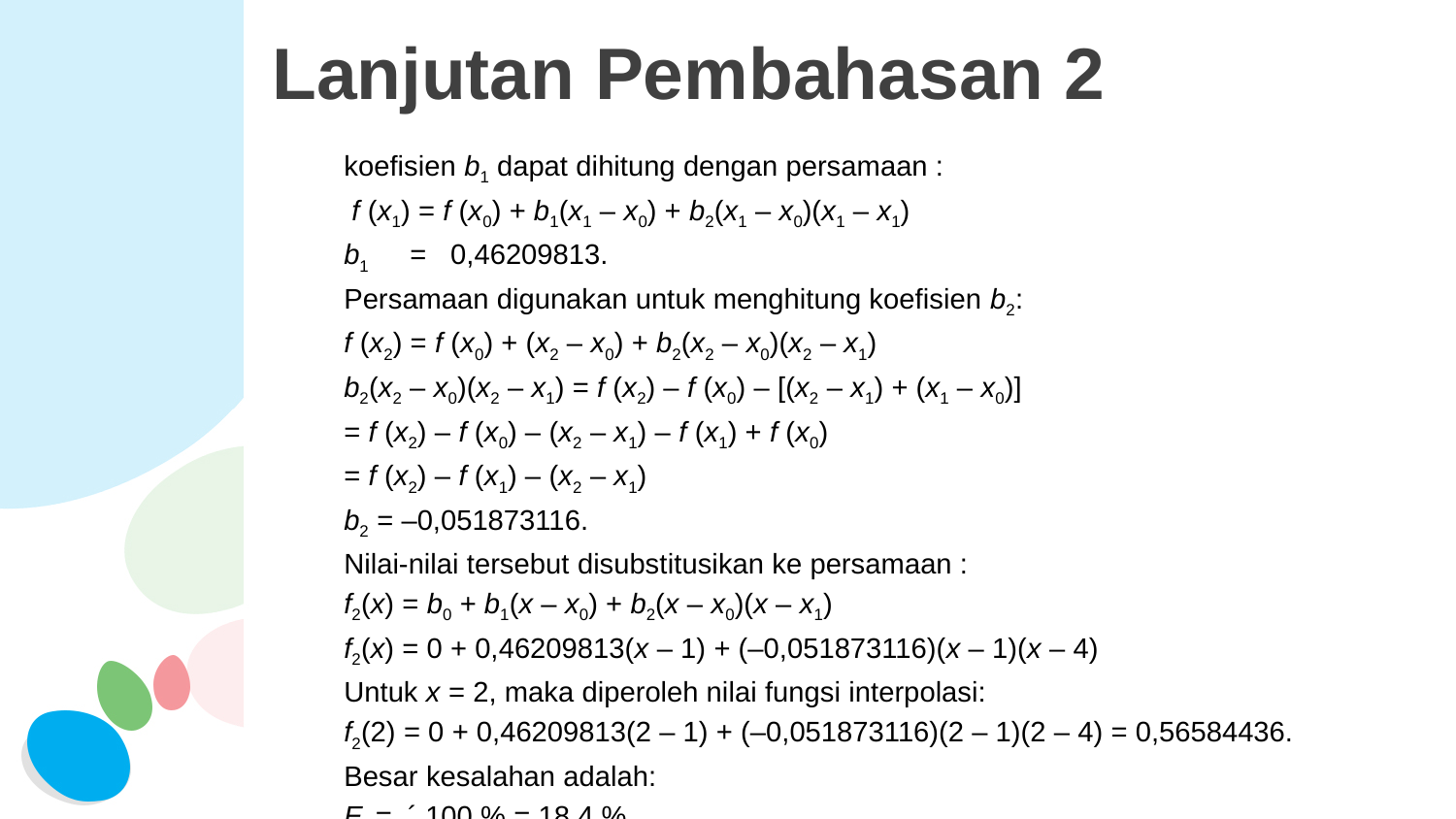

# Lanjutan Pembahasan 2
koefisien b1 dapat dihitung dengan persamaan :
 f (x1) = f (x0) + b1(x1 – x0) + b2(x1 – x0)(x1 – x1)
b1      =   0,46209813.
Persamaan digunakan untuk menghitung koefisien b2:
f (x2) = f (x0) + (x2 – x0) + b2(x2 – x0)(x2 – x1)
b2(x2 – x0)(x2 – x1) = f (x2) – f (x0) – [(x2 – x1) + (x1 – x0)]
= f (x2) – f (x0) – (x2 – x1) – f (x1) + f (x0)
= f (x2) – f (x1) – (x2 – x1)
b2 = –0,051873116.
Nilai-nilai tersebut disubstitusikan ke persamaan :
f2(x) = b0 + b1(x – x0) + b2(x – x0)(x – x1)
f2(x) = 0 + 0,46209813(x – 1) + (–0,051873116)(x – 1)(x – 4)
Untuk x = 2, maka diperoleh nilai fungsi interpolasi:
f2(2) = 0 + 0,46209813(2 – 1) + (–0,051873116)(2 – 1)(2 – 4) = 0,56584436.
Besar kesalahan adalah:
Et =  ´ 100 % = 18,4 %.